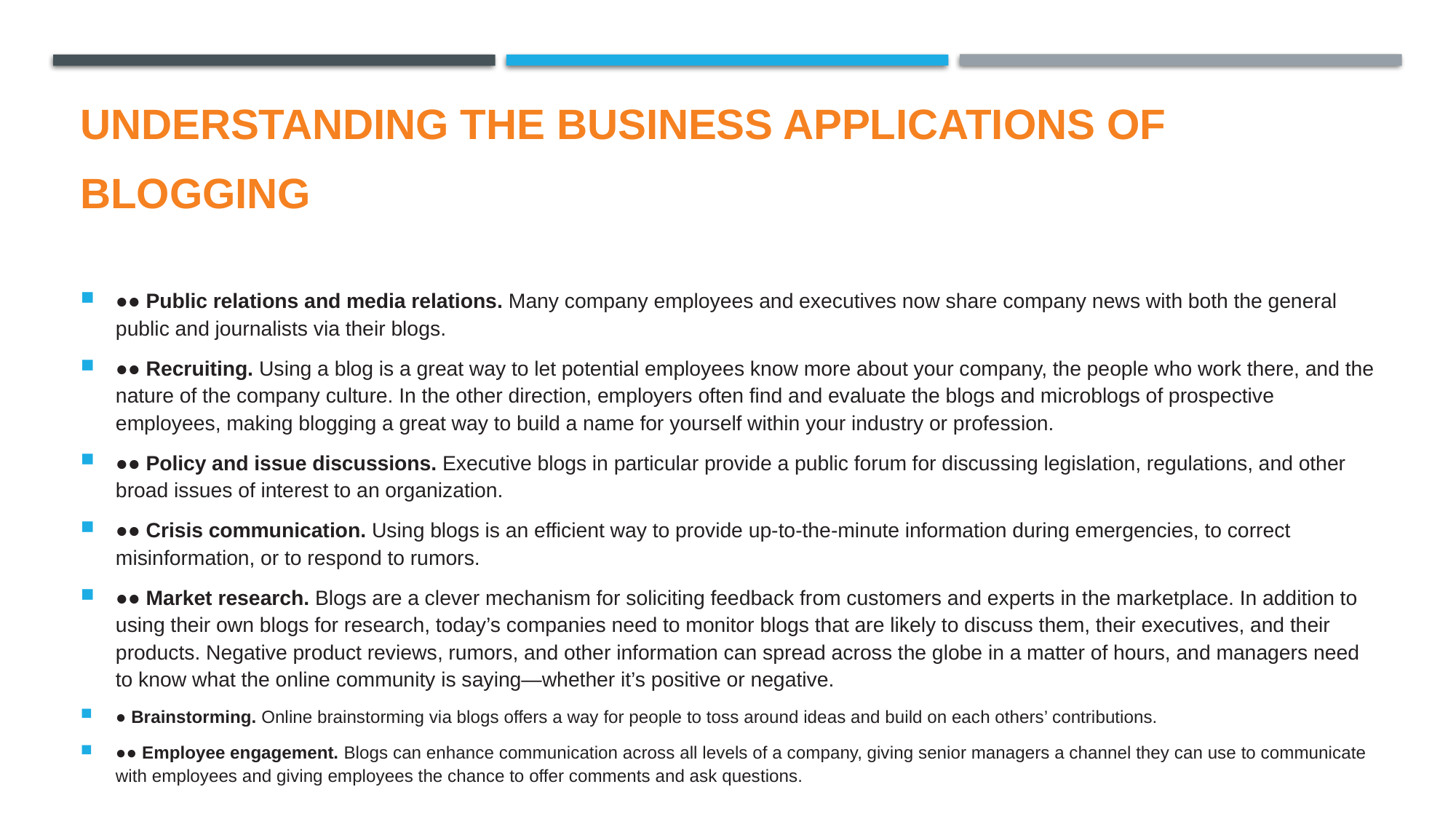

# UnDERSTAnDIng ThE BUSInESS APPLICATIonS oF BLoggIng
●● Public relations and media relations. Many company employees and executives now share company news with both the general public and journalists via their blogs.
●● Recruiting. Using a blog is a great way to let potential employees know more about your company, the people who work there, and the nature of the company culture. In the other direction, employers often find and evaluate the blogs and microblogs of prospective employees, making blogging a great way to build a name for yourself within your industry or profession.
●● Policy and issue discussions. Executive blogs in particular provide a public forum for discussing legislation, regulations, and other broad issues of interest to an organization.
●● Crisis communication. Using blogs is an efficient way to provide up-to-the-minute information during emergencies, to correct misinformation, or to respond to rumors.
●● Market research. Blogs are a clever mechanism for soliciting feedback from customers and experts in the marketplace. In addition to using their own blogs for research, today’s companies need to monitor blogs that are likely to discuss them, their executives, and their products. Negative product reviews, rumors, and other information can spread across the globe in a matter of hours, and managers need to know what the online community is saying—whether it’s positive or negative.
● Brainstorming. Online brainstorming via blogs offers a way for people to toss around ideas and build on each others’ contributions.
●● Employee engagement. Blogs can enhance communication across all levels of a company, giving senior managers a channel they can use to communicate with employees and giving employees the chance to offer comments and ask questions.